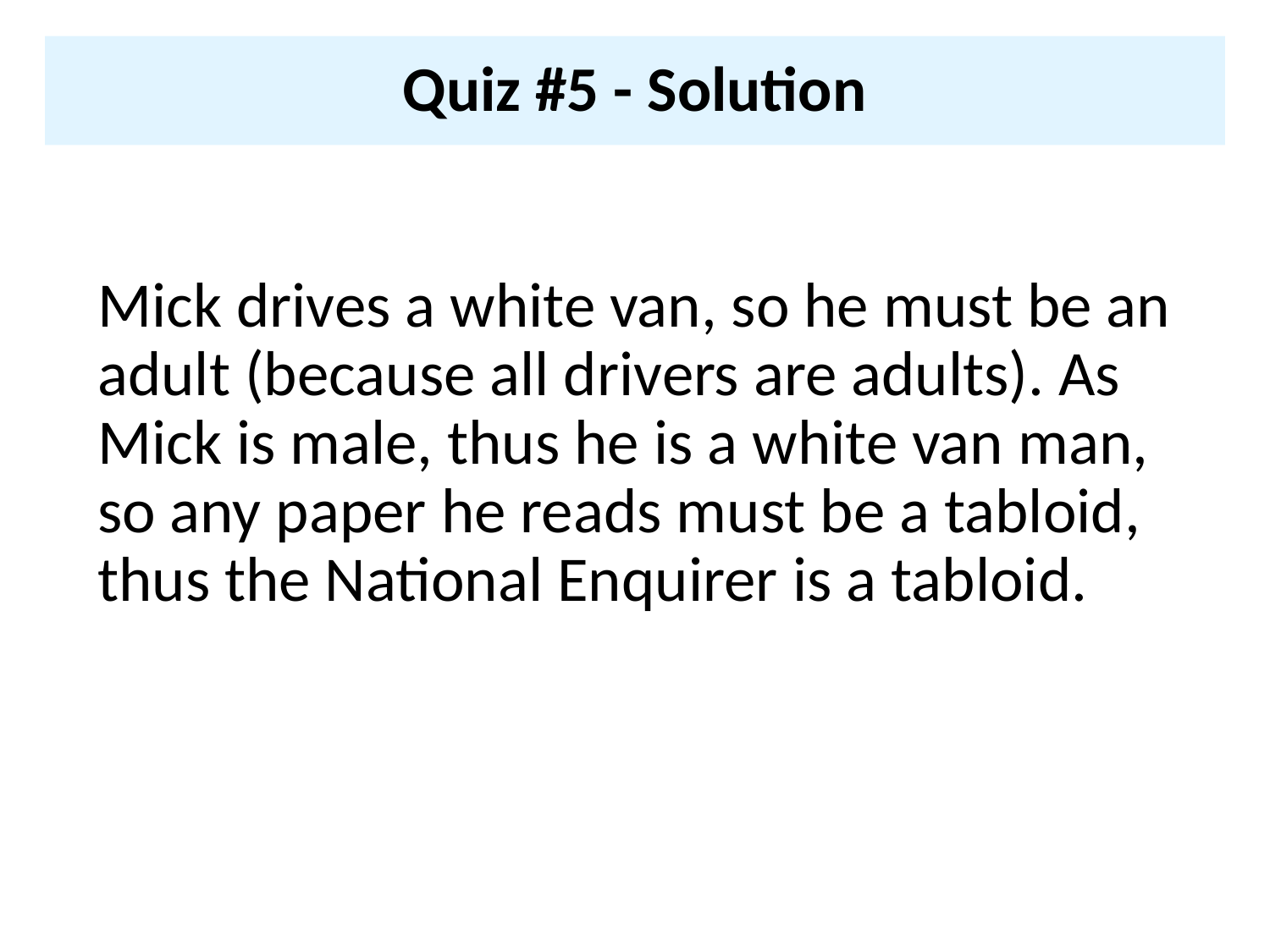

# Quiz #5 - Solution
Mick drives a white van, so he must be an adult (because all drivers are adults). As Mick is male, thus he is a white van man, so any paper he reads must be a tabloid, thus the National Enquirer is a tabloid.